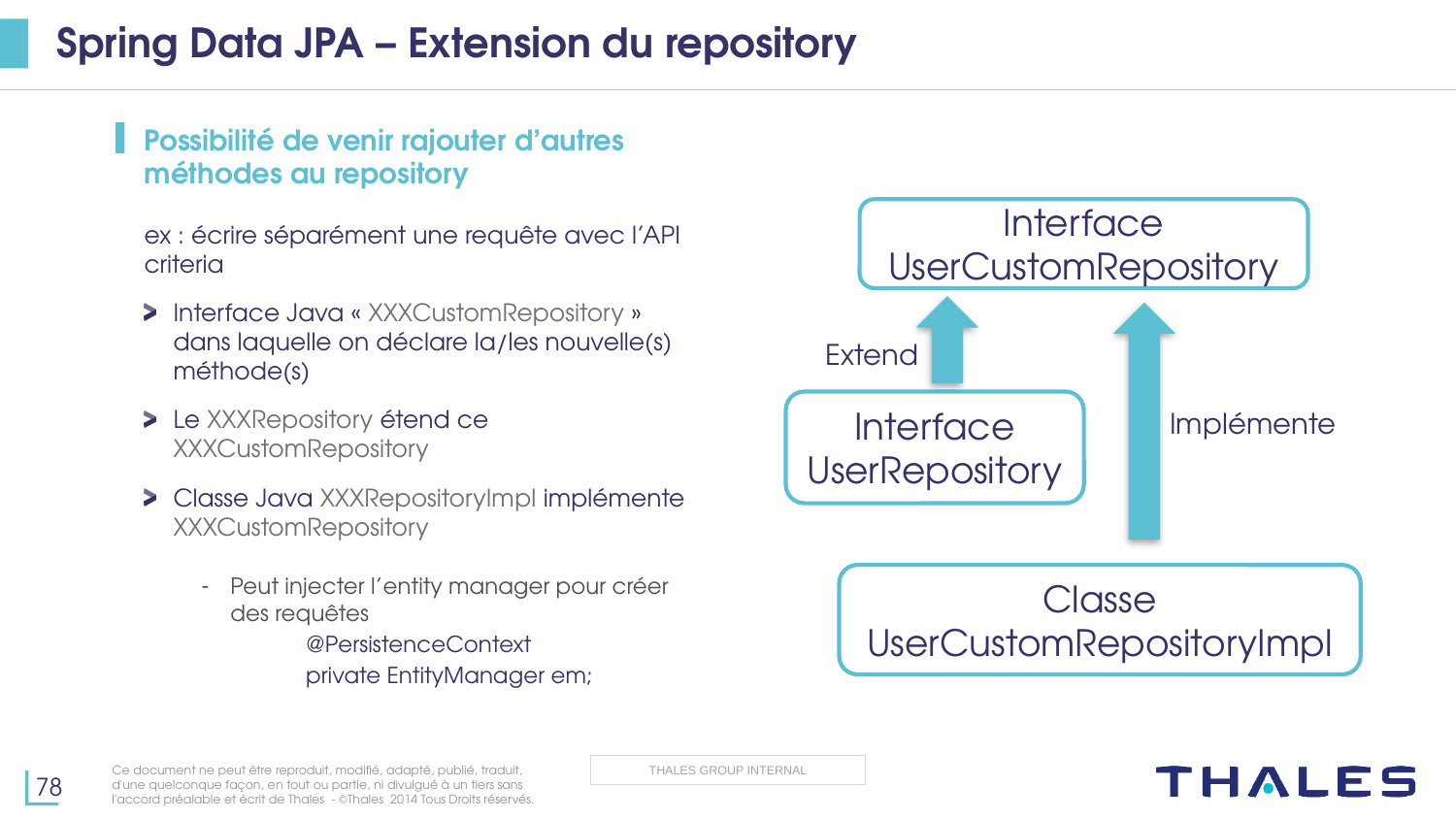

# Spring Data JPA – Extension du repository
Possibilité de venir rajouter d’autres méthodes au repository
ex : écrire séparément une requête avec l’API criteria
Interface Java « XXXCustomRepository » dans laquelle on déclare la/les nouvelle(s) méthode(s)
Le XXXRepository étend ce XXXCustomRepository
Classe Java XXXRepositoryImpl implémente XXXCustomRepository
Peut injecter l’entity manager pour créer des requêtes
@PersistenceContext
private EntityManager em;

Interface
UserCustomRepository

Extend
Interface
UserRepository
Implémente
Classe
UserCustomRepositoryImpl